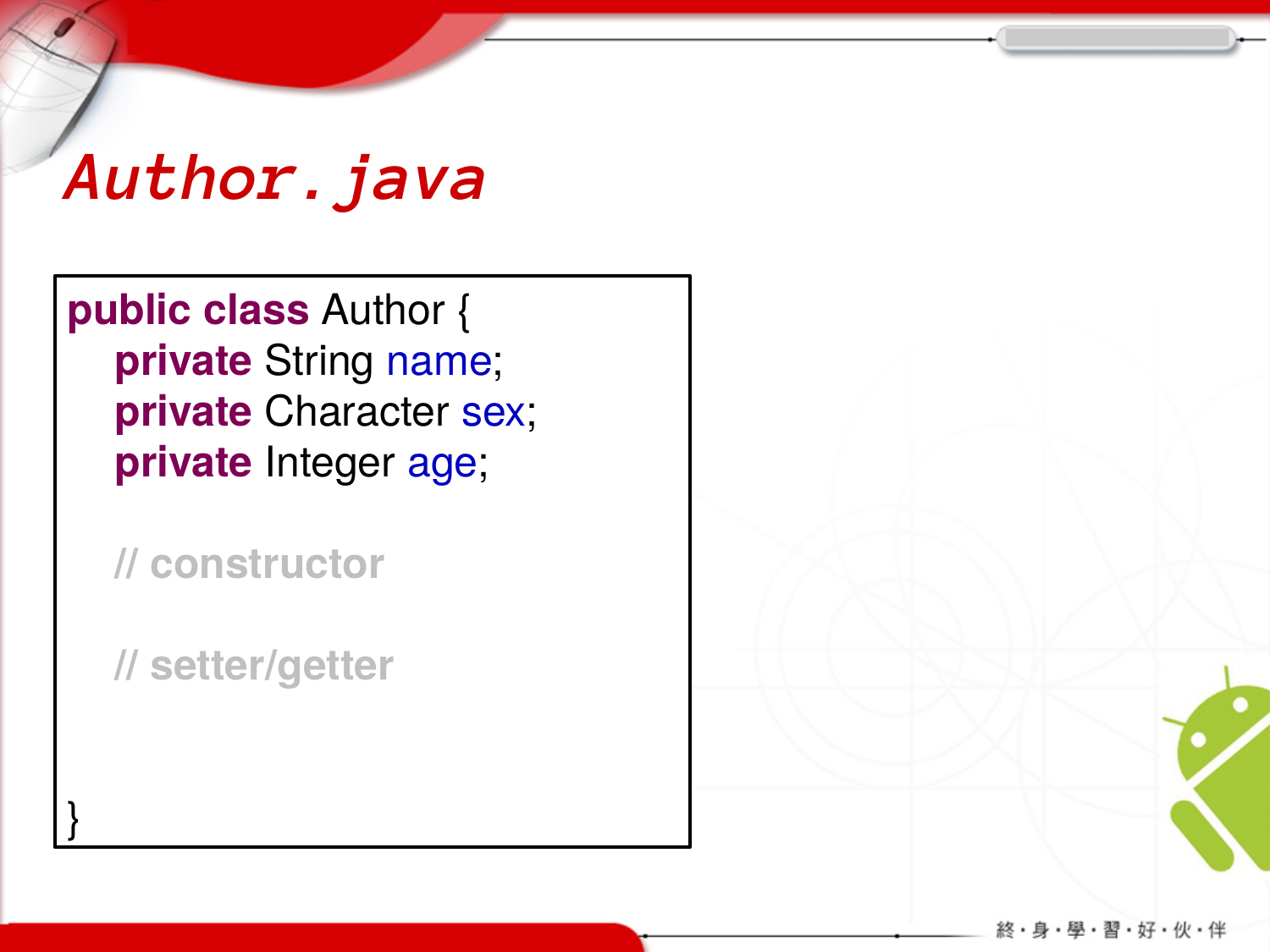

# Author.java
public class Author {
    private String name;
    private Character sex;
    private Integer age;

    // constructor

    // setter/getter

}